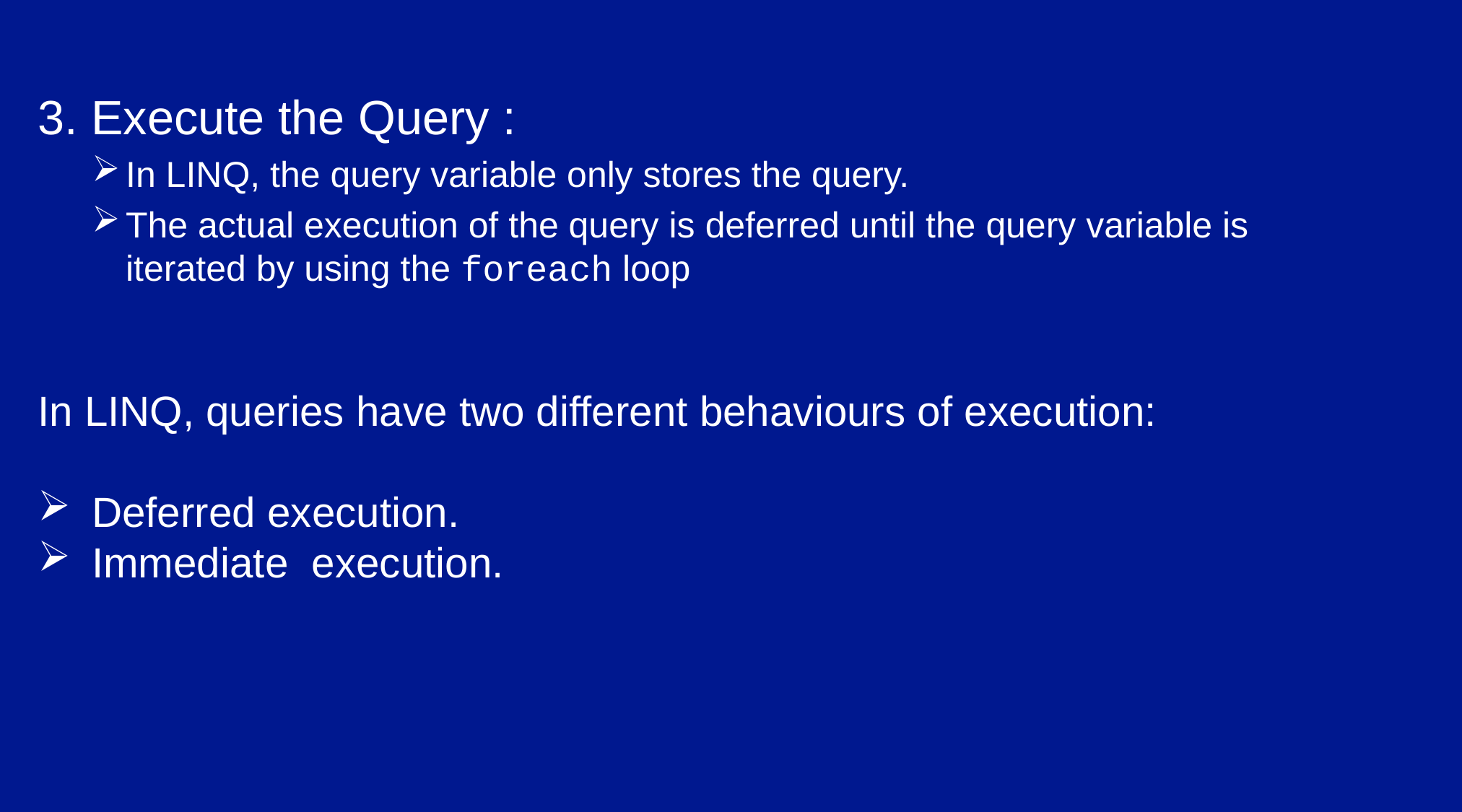

3. Execute the Query :
In LINQ, the query variable only stores the query.
The actual execution of the query is deferred until the query variable is iterated by using the foreach loop
In LINQ, queries have two different behaviours of execution:

Deferred execution.
Immediate  execution.